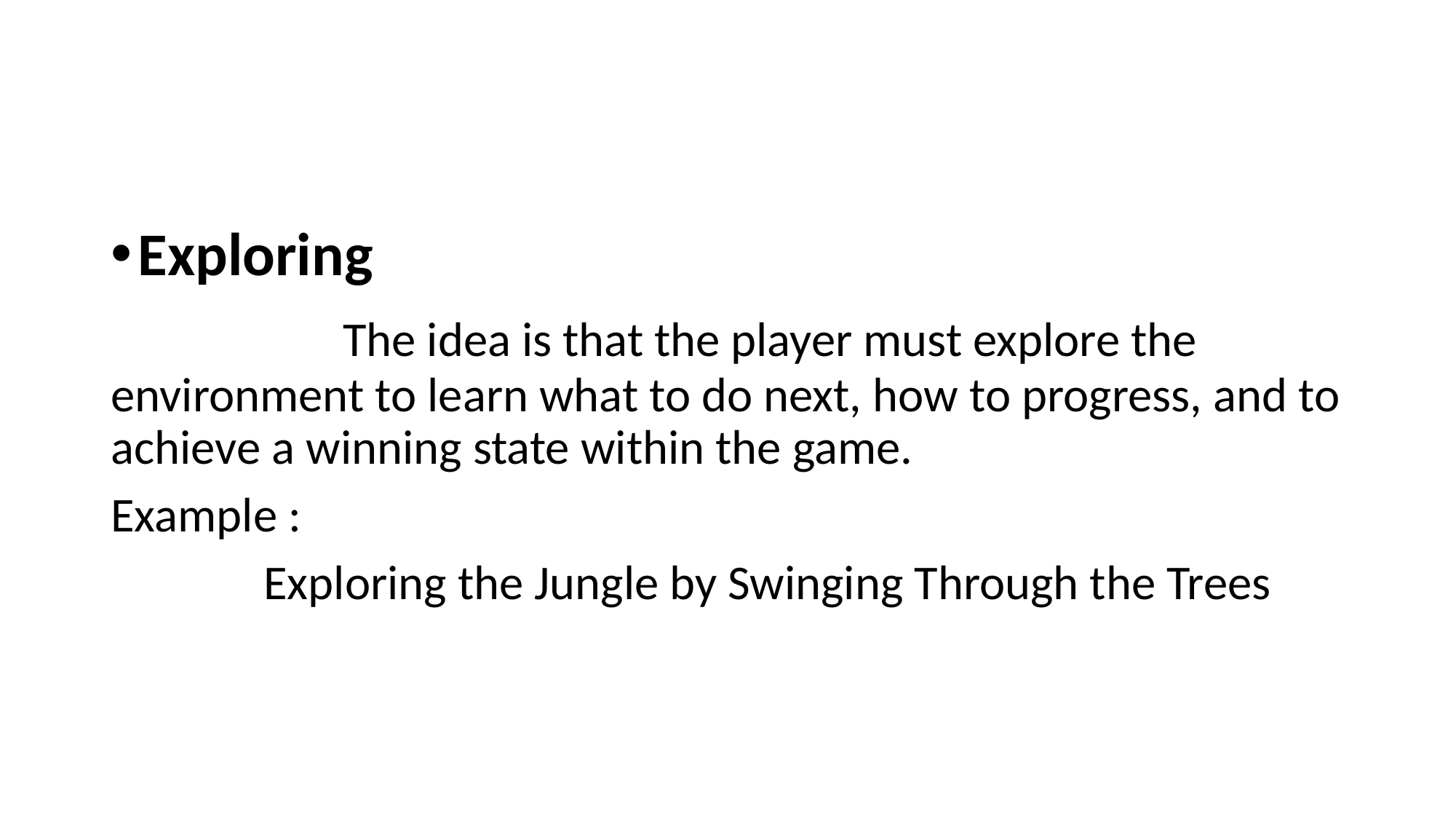

#
Exploring
                 The idea is that the player must explore the environment to learn what to do next, how to progress, and to achieve a winning state within the game.
Example :
              Exploring the Jungle by Swinging Through the Trees